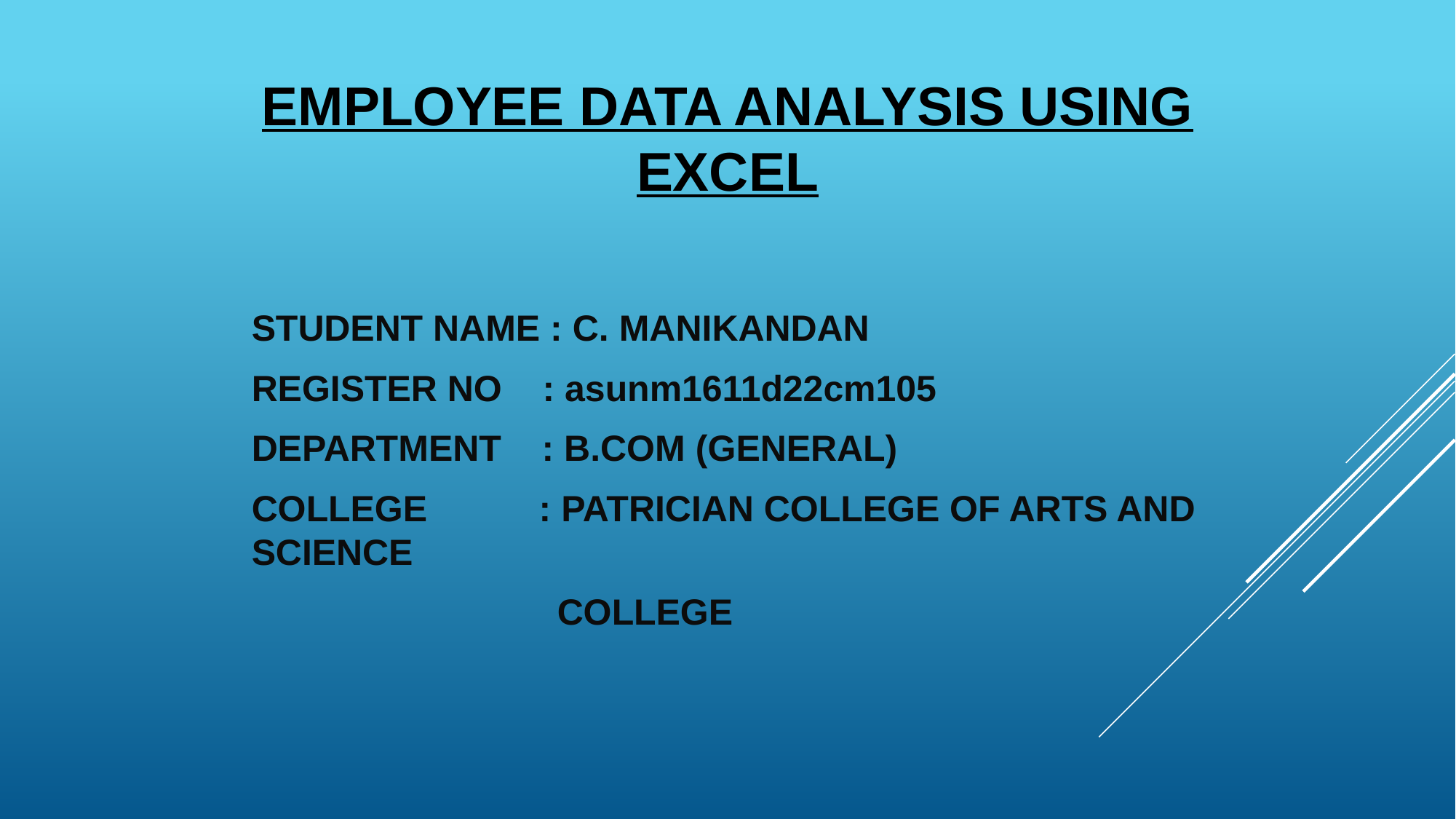

# EMPLOYEE DATA ANALYSIS USING EXCEL
STUDENT NAME : C. MANIKANDAN
REGISTER NO    : asunm1611d22cm105
DEPARTMENT    : B.COM (GENERAL)
COLLEGE           : PATRICIAN COLLEGE OF ARTS AND SCIENCE
                              COLLEGE